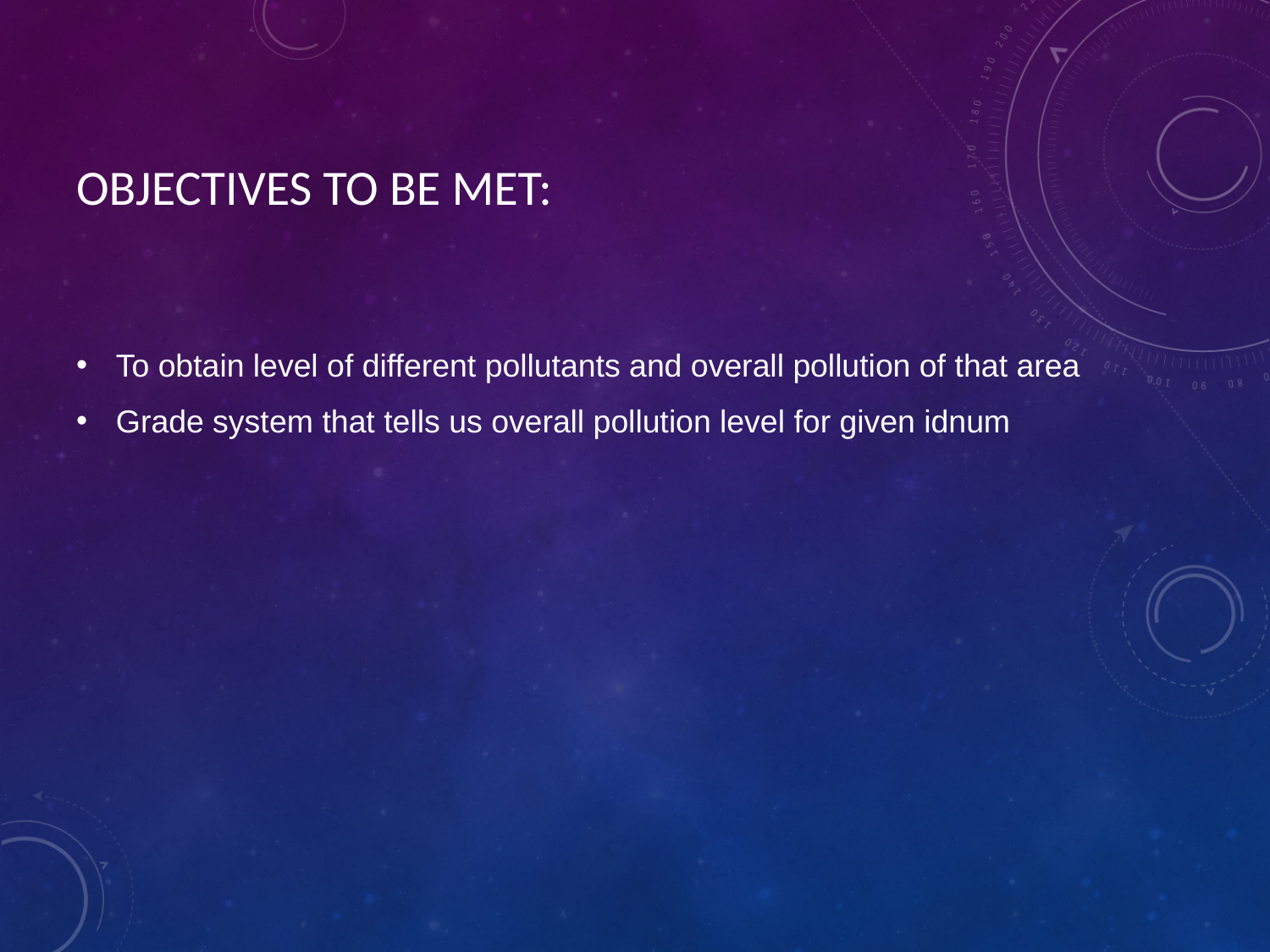

# Objectives to be met:
To obtain level of different pollutants and overall pollution of that area
Grade system that tells us overall pollution level for given idnum